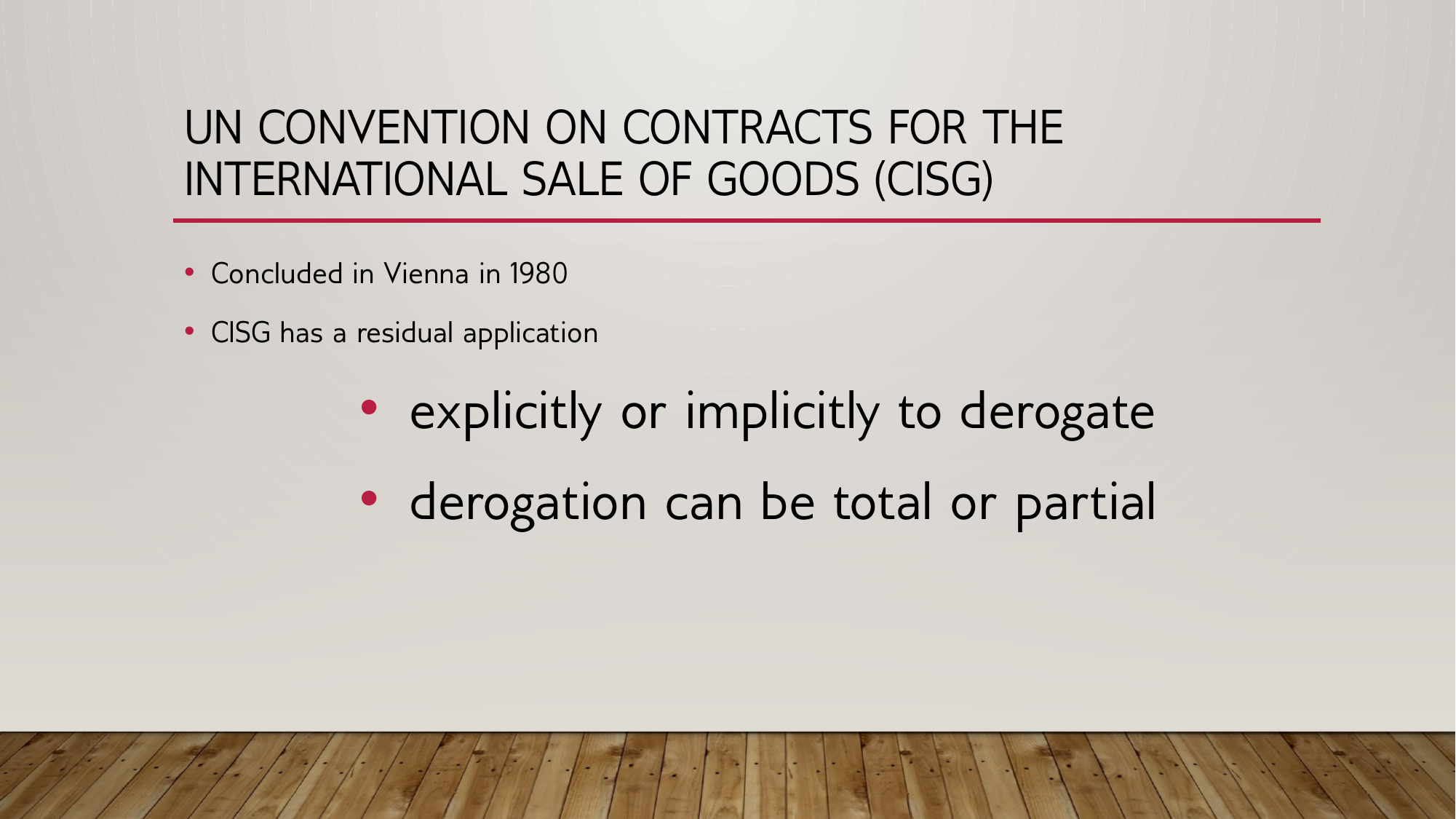

# UN Convention on Contracts for the International Sale of Goods (CISG)
Concluded in Vienna in 1980
CISG has a residual application
explicitly or implicitly to derogate
derogation can be total or partial